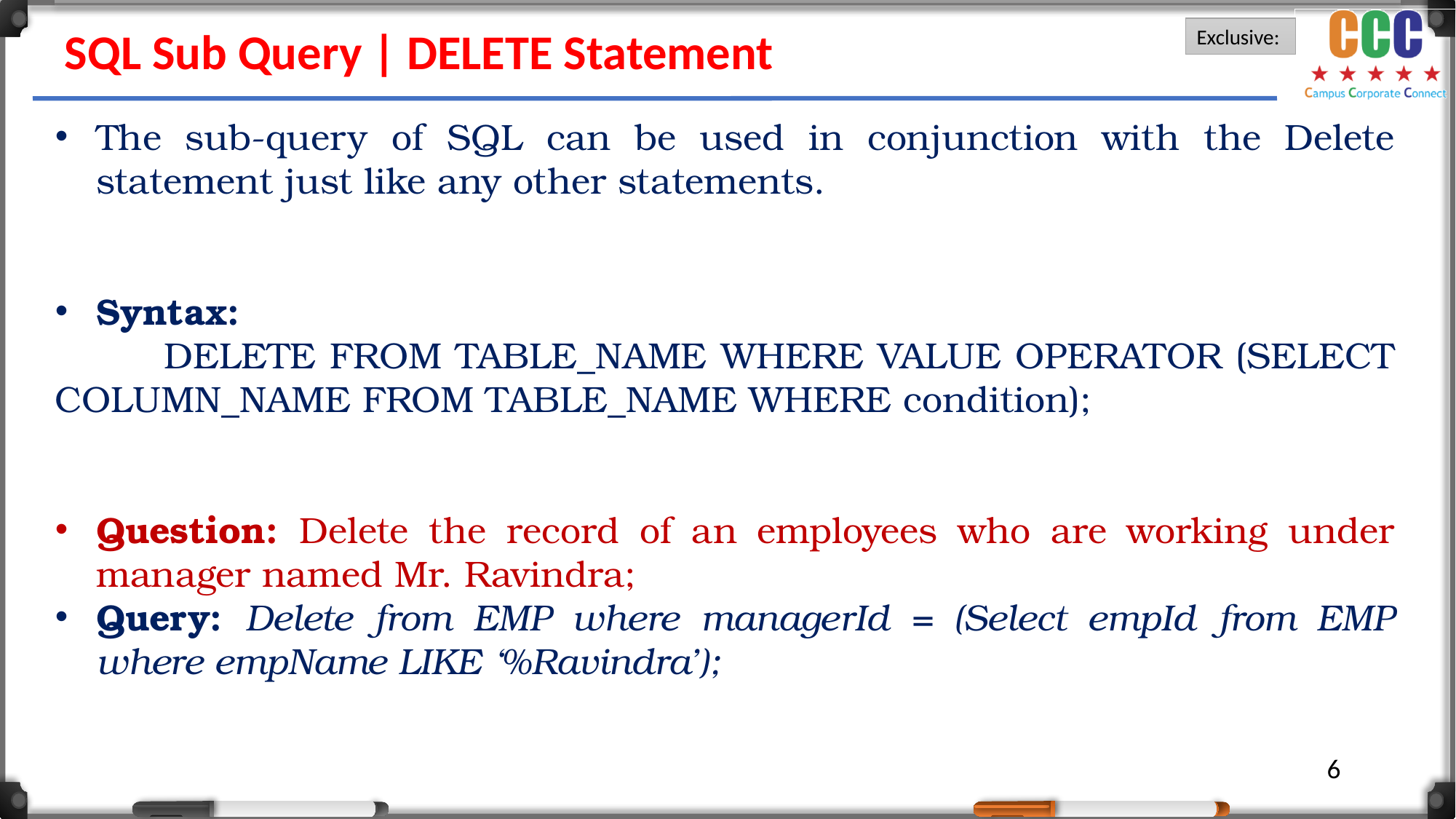

SQL Sub Query | DELETE Statement
The sub-query of SQL can be used in conjunction with the Delete statement just like any other statements.

Syntax:
	DELETE FROM TABLE_NAME WHERE VALUE OPERATOR (SELECT COLUMN_NAME FROM TABLE_NAME WHERE condition);

Question: Delete the record of an employees who are working under manager named Mr. Ravindra;
Query: Delete from EMP where managerId = (Select empId from EMP where empName LIKE ‘%Ravindra’);